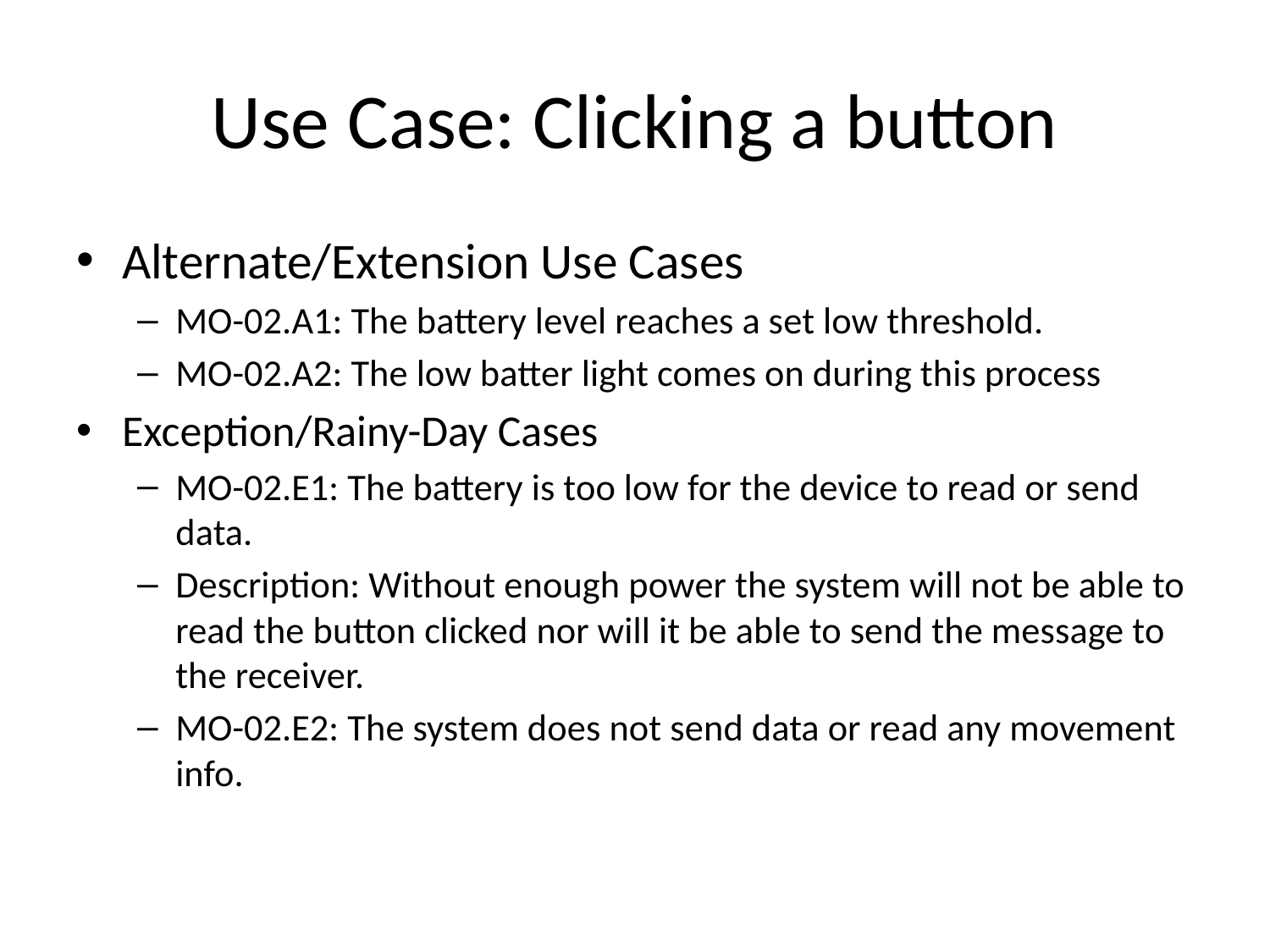

# Use Case: Clicking a button
Alternate/Extension Use Cases
MO-02.A1: The battery level reaches a set low threshold.
MO-02.A2: The low batter light comes on during this process
Exception/Rainy-Day Cases
MO-02.E1: The battery is too low for the device to read or send data.
Description: Without enough power the system will not be able to read the button clicked nor will it be able to send the message to the receiver.
MO-02.E2: The system does not send data or read any movement info.